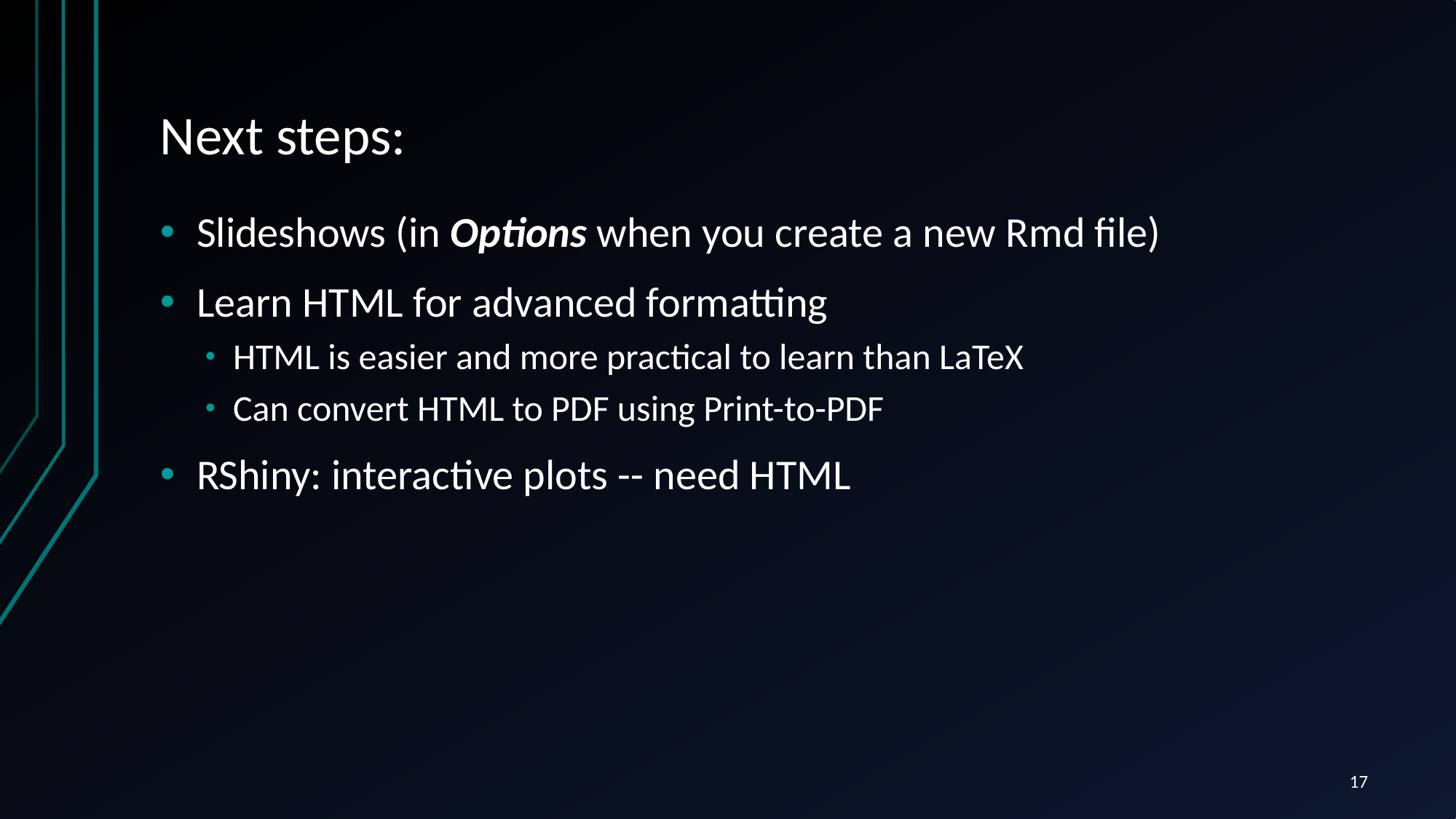

# Next steps:
Slideshows (in Options when you create a new Rmd file)
Learn HTML for advanced formatting
HTML is easier and more practical to learn than LaTeX
Can convert HTML to PDF using Print-to-PDF
RShiny: interactive plots -- need HTML
17